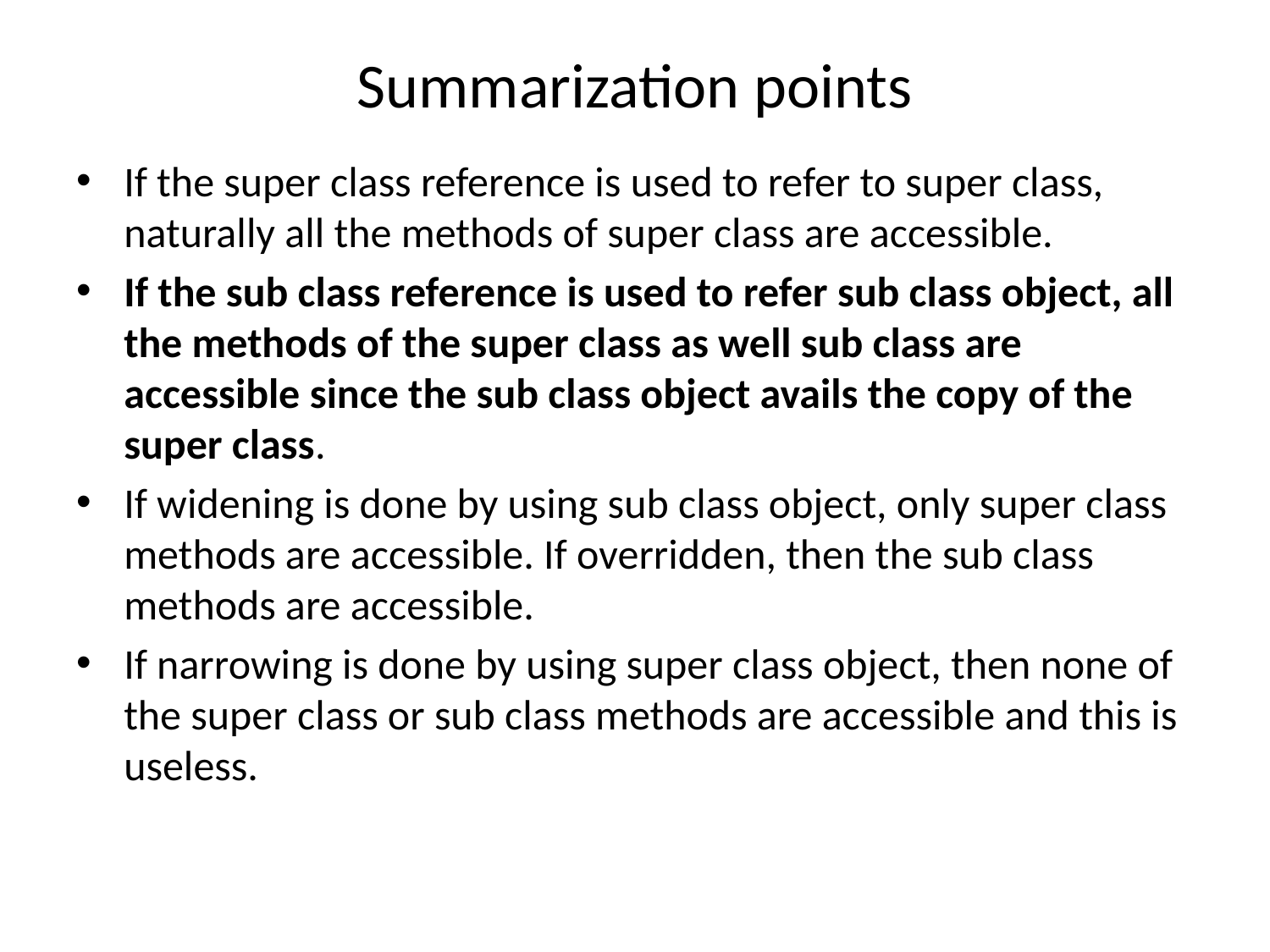

# Summarization points
If the super class reference is used to refer to super class, naturally all the methods of super class are accessible.
If the sub class reference is used to refer sub class object, all the methods of the super class as well sub class are accessible since the sub class object avails the copy of the super class.
If widening is done by using sub class object, only super class methods are accessible. If overridden, then the sub class methods are accessible.
If narrowing is done by using super class object, then none of the super class or sub class methods are accessible and this is useless.